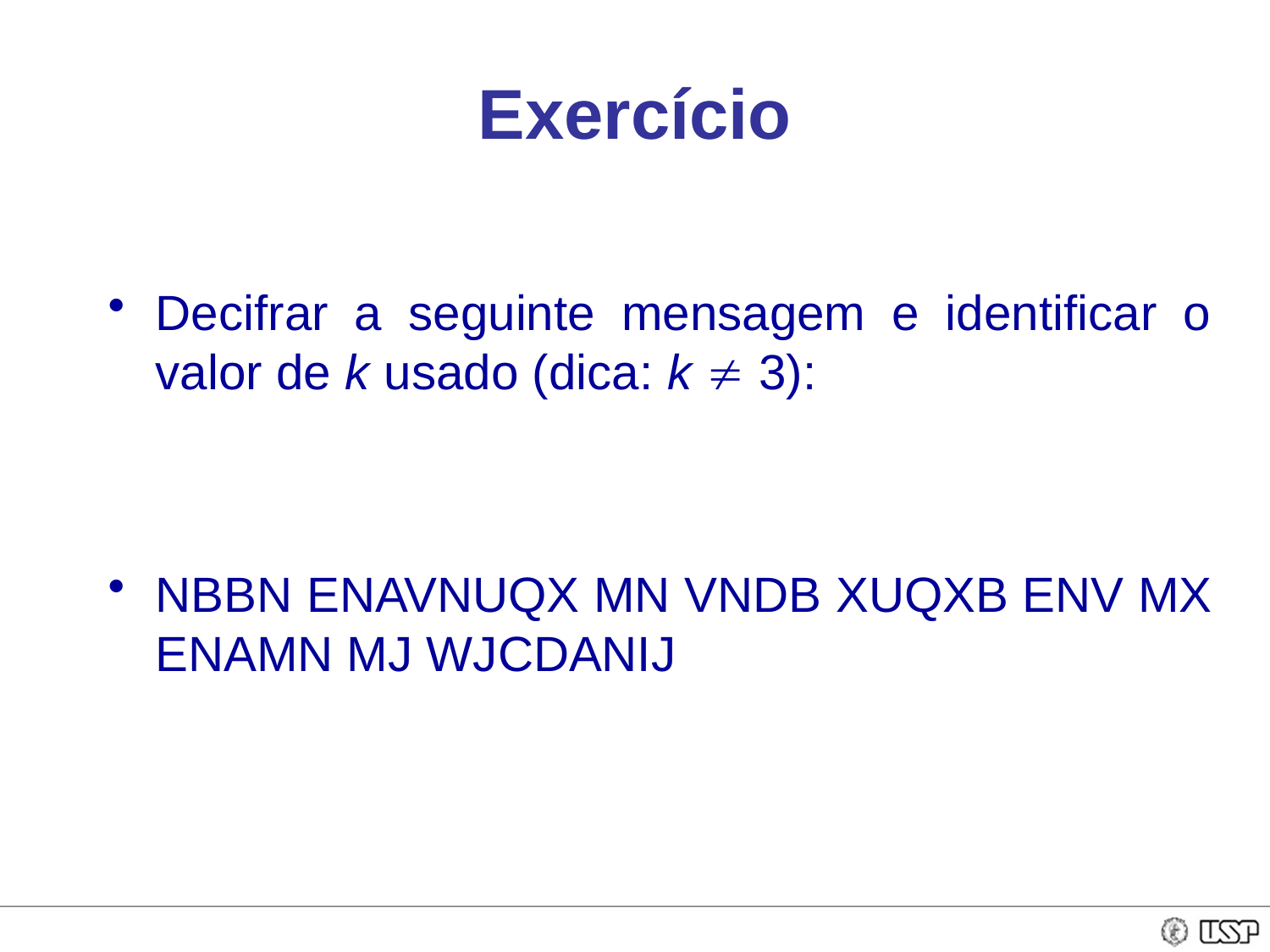

# Exercício
Decifrar a seguinte mensagem e identificar o valor de k usado (dica: k ≠ 3):

NBBN ENAVNUQX MN VNDB XUQXB ENV MX ENAMN MJ WJCDANIJ